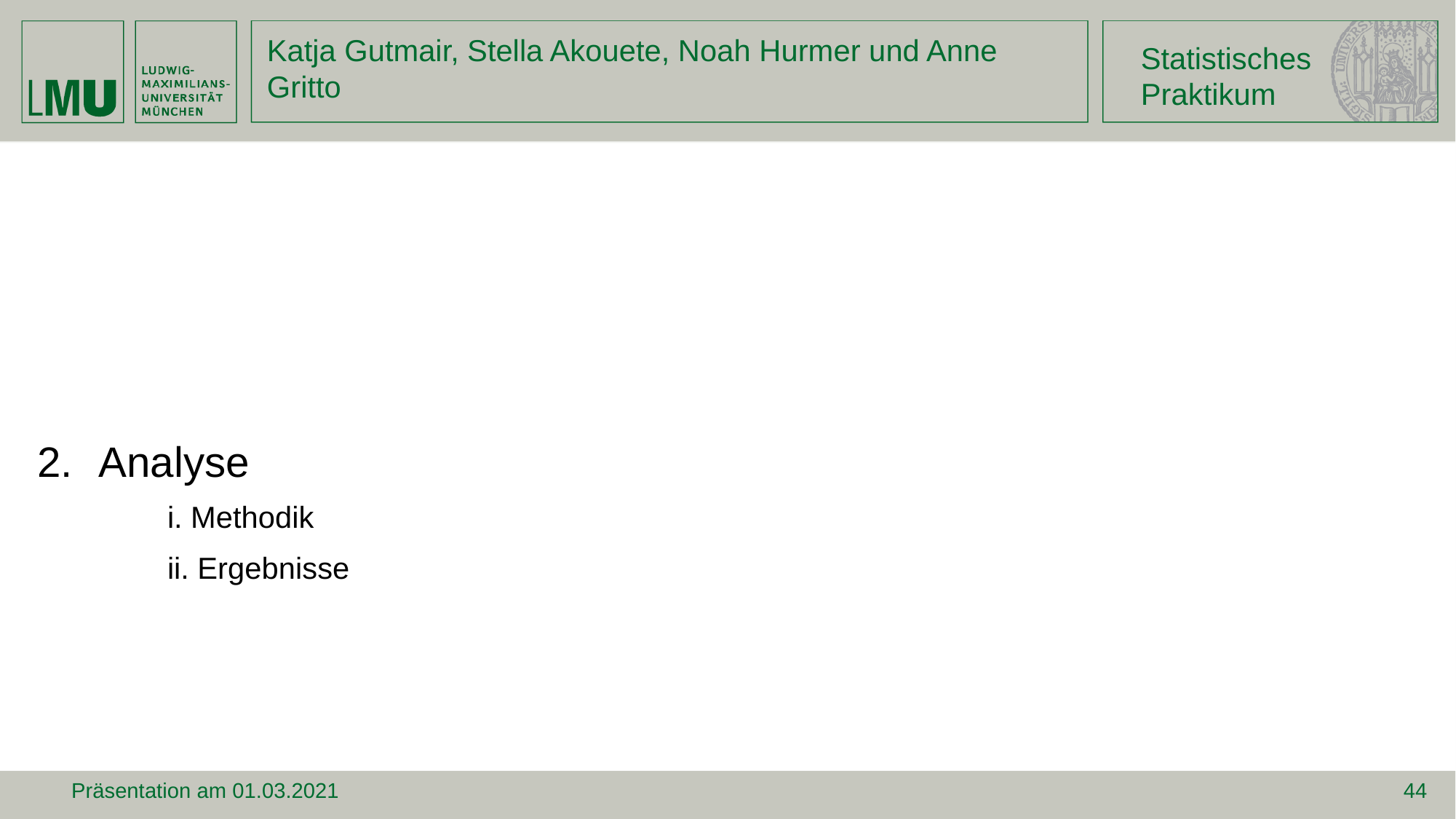

Statistisches
Praktikum
Katja Gutmair, Stella Akouete, Noah Hurmer und Anne Gritto

Analyse
           i. Methodik
           ii. Ergebnisse

Präsentation am 01.03.2021
44